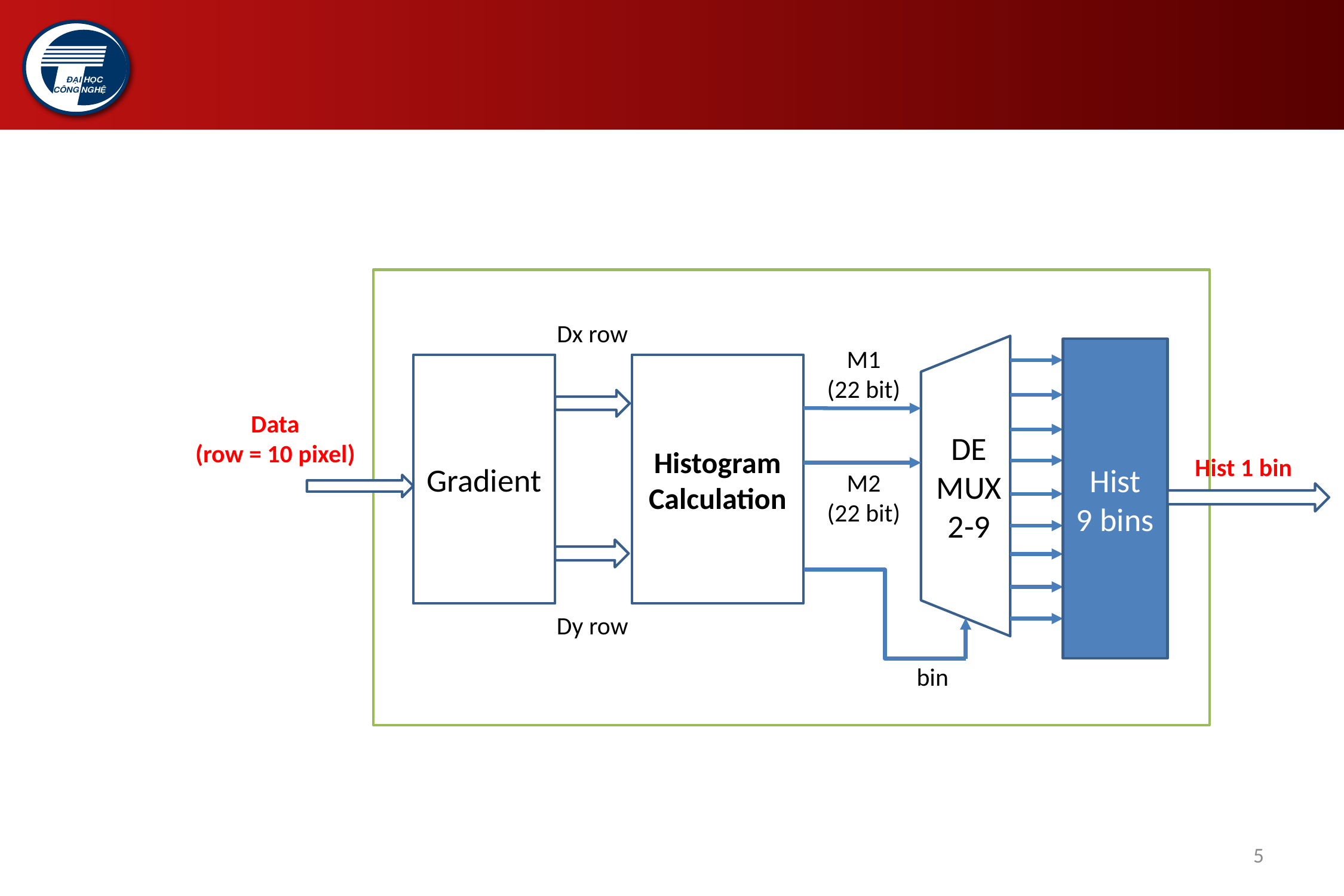

#

Dx row
M1
(22 bit)
Hist
9 bins
Gradient
Histogram Calculation

Data
(row = 10 pixel)
DE
MUX2-9
Hist 1 bin
M2
(22 bit)

Dy row
bin
5